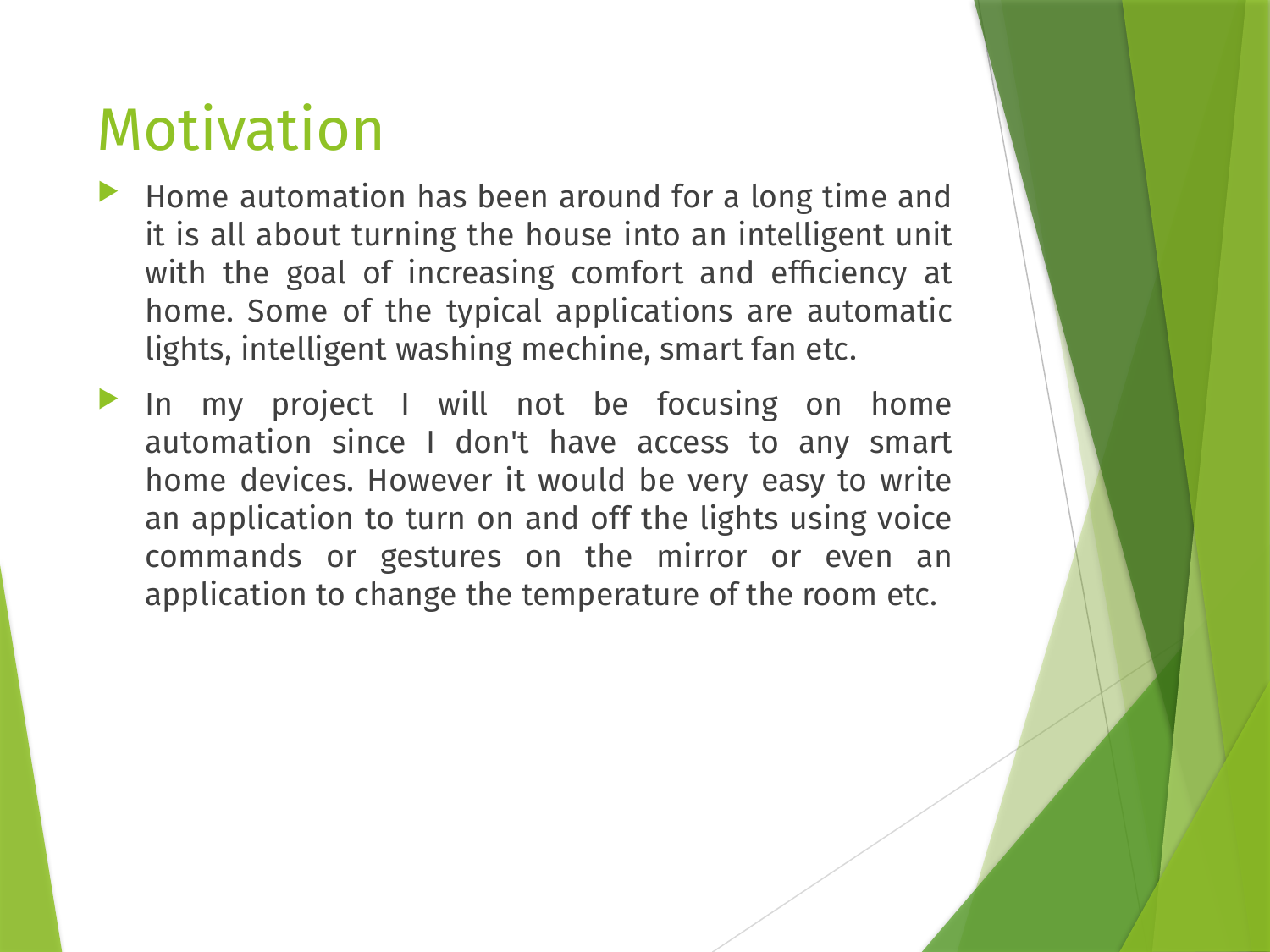

# Motivation
Home automation has been around for a long time and it is all about turning the house into an intelligent unit with the goal of increasing comfort and efficiency at home. Some of the typical applications are automatic lights, intelligent washing mechine, smart fan etc.
In my project I will not be focusing on home automation since I don't have access to any smart home devices. However it would be very easy to write an application to turn on and off the lights using voice commands or gestures on the mirror or even an application to change the temperature of the room etc.
13